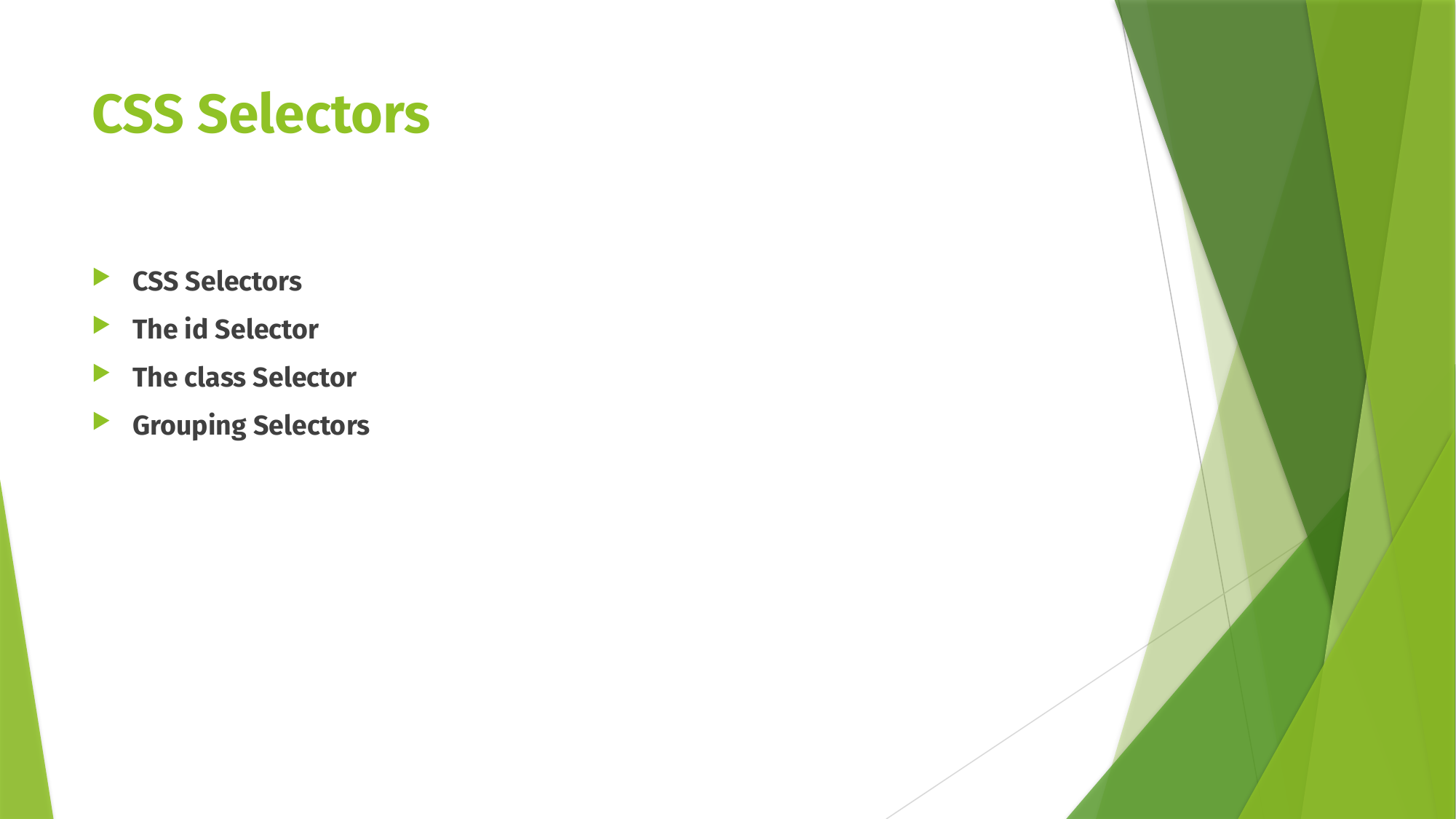

# CSS Selectors
CSS Selectors
The id Selector
The class Selector
Grouping Selectors